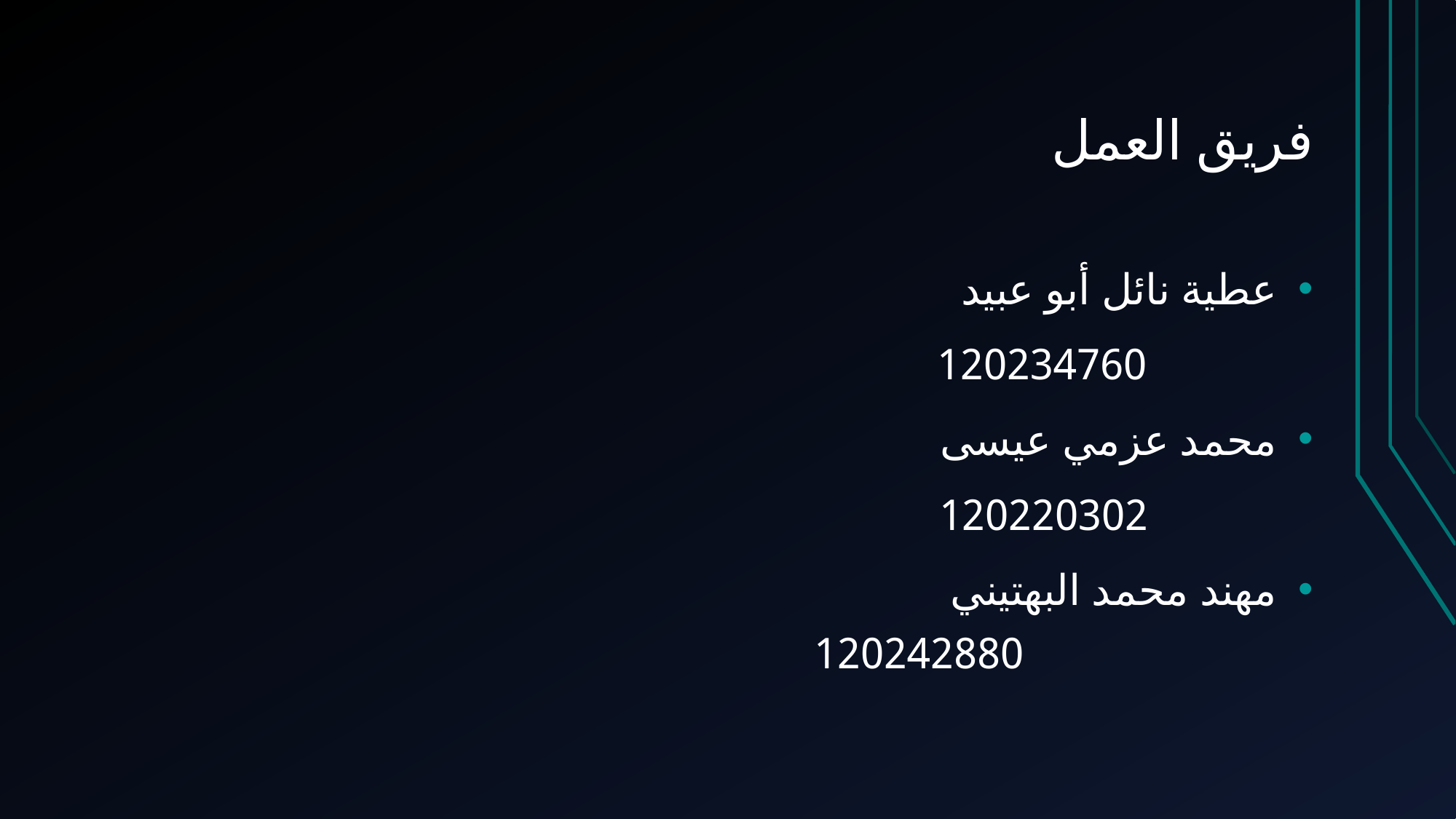

# فريق العمل
عطية نائل أبو عبيد
	               120234760
محمد عزمي عيسى
		     120220302
مهند محمد البهتيني
		        120242880